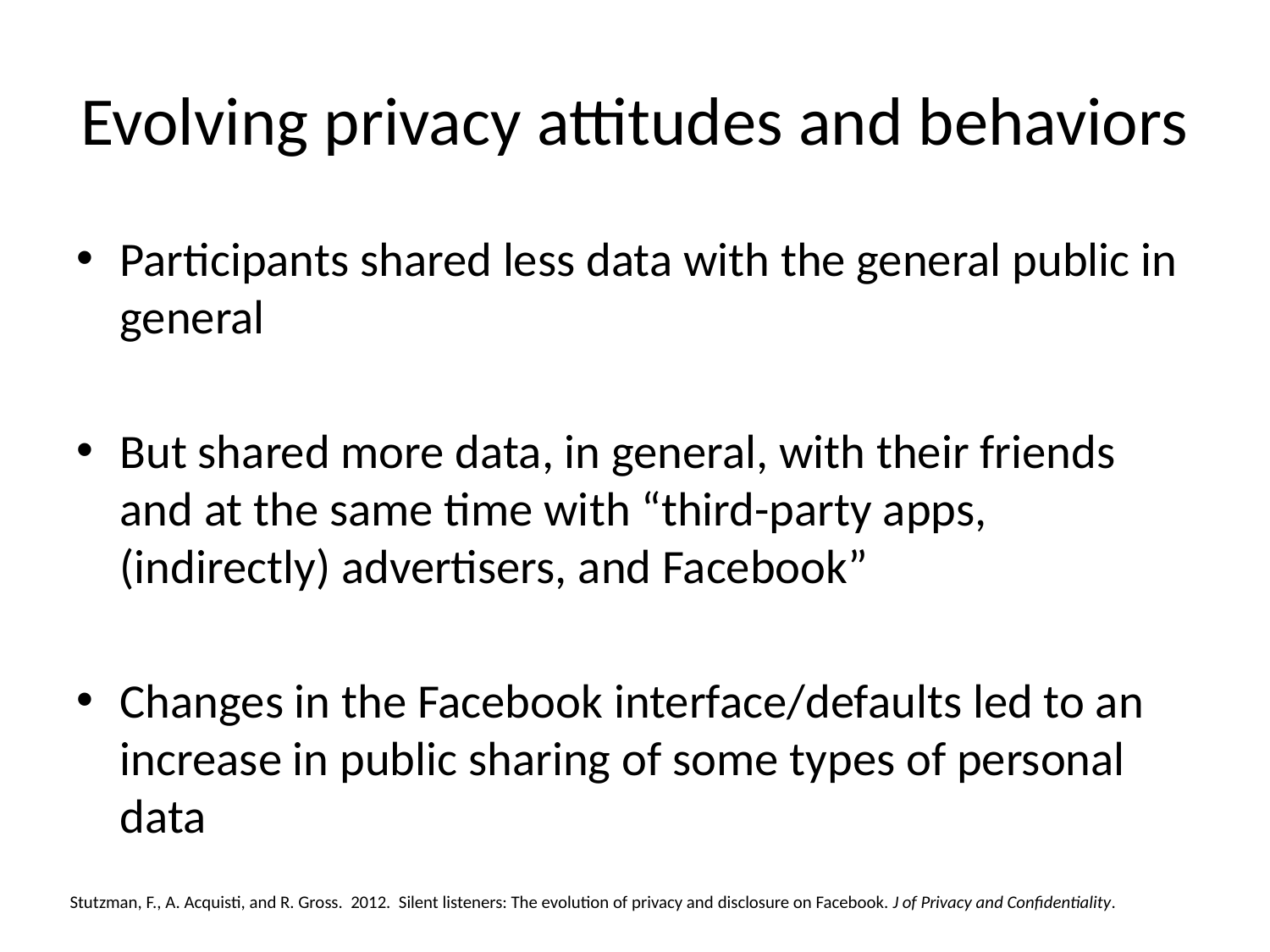

# Evolving privacy attitudes and behaviors
Participants shared less data with the general public in general

But shared more data, in general, with their friends and at the same time with “third-party apps, (indirectly) advertisers, and Facebook”

Changes in the Facebook interface/defaults led to an increase in public sharing of some types of personal data

Stutzman, F., A. Acquisti, and R. Gross.  2012.  Silent listeners: The evolution of privacy and disclosure on Facebook. J of Privacy and Confidentiality.